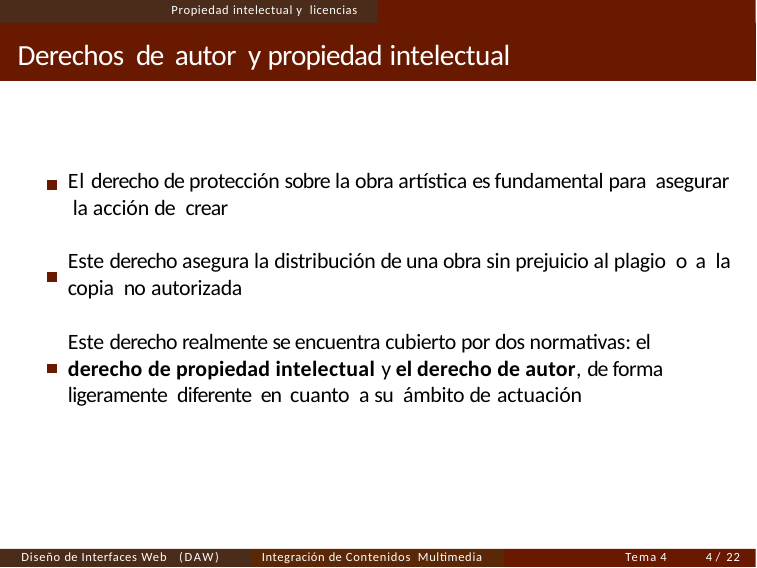

Propiedad intelectual y licencias

# Derechos  de  autor  y propiedad intelectual
El derecho de protección sobre la obra artística es fundamental para  asegurar  la acción de  crear

Este derecho asegura la distribución de una obra sin prejuicio al plagio  o  a  la copia  no autorizada

Este derecho realmente se encuentra cubierto por dos normativas: el  derecho de propiedad intelectual y el derecho de autor, de forma  ligeramente  diferente  en  cuanto  a su  ámbito de actuación

Diseño de Interfaces Web   (DAW)
Integración de Contenidos Multimedia
Tema 4
4 / 22